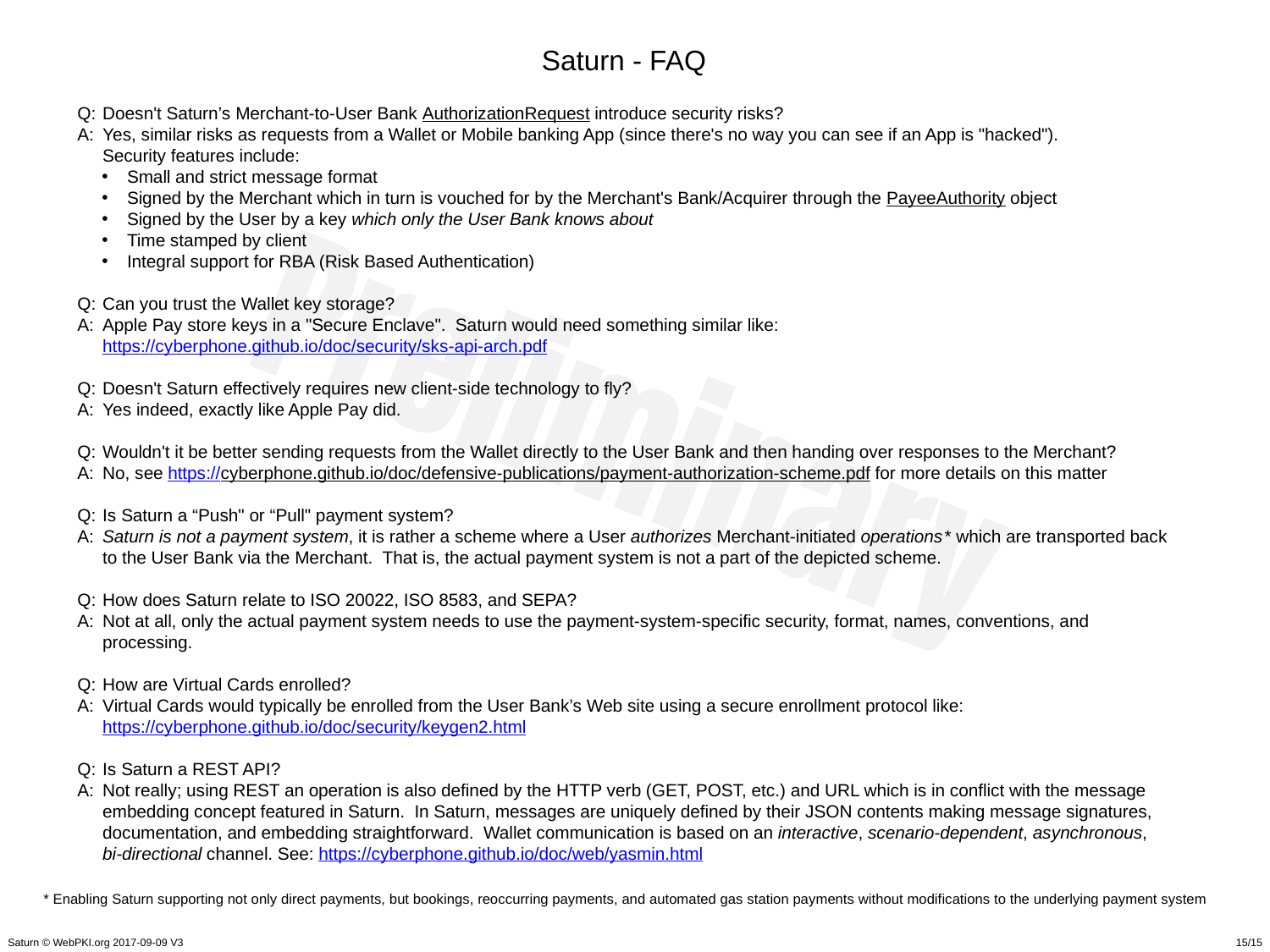

Saturn - FAQ
Q:	Doesn't Saturn’s Merchant-to-User Bank AuthorizationRequest introduce security risks?
A:	Yes, similar risks as requests from a Wallet or Mobile banking App (since there's no way you can see if an App is "hacked").
Security features include:
Small and strict message format
Signed by the Merchant which in turn is vouched for by the Merchant's Bank/Acquirer through the PayeeAuthority object
Signed by the User by a key which only the User Bank knows about
Time stamped by client
Integral support for RBA (Risk Based Authentication)

Q:	Can you trust the Wallet key storage?
A: 	Apple Pay store keys in a "Secure Enclave".  Saturn would need something similar like:
https://cyberphone.github.io/doc/security/sks-api-arch.pdf

Q:	Doesn't Saturn effectively requires new client-side technology to fly?
A:	Yes indeed, exactly like Apple Pay did.

Q:	Wouldn't it be better sending requests from the Wallet directly to the User Bank and then handing over responses to the Merchant?
A:	No, see https://cyberphone.github.io/doc/defensive-publications/payment-authorization-scheme.pdf for more details on this matter

Q:	Is Saturn a “Push" or “Pull" payment system?
A:	Saturn is not a payment system, it is rather a scheme where a User authorizes Merchant-initiated operations * which are transported back to the User Bank via the Merchant.  That is, the actual payment system is not a part of the depicted scheme.

Q:	How does Saturn relate to ISO 20022, ISO 8583, and SEPA?
A:	Not at all, only the actual payment system needs to use the payment-system-specific security, format, names, conventions, and processing.

Q:	How are Virtual Cards enrolled?
A:	Virtual Cards would typically be enrolled from the User Bank’s Web site using a secure enrollment protocol like:
https://cyberphone.github.io/doc/security/keygen2.html

Q:	Is Saturn a REST API?
A:	Not really; using REST an operation is also defined by the HTTP verb (GET, POST, etc.) and URL which is in conflict with the message embedding concept featured in Saturn.  In Saturn, messages are uniquely defined by their JSON contents making message signatures, documentation, and embedding straightforward.  Wallet communication is based on an interactive, scenario-dependent, asynchronous,
bi-directional channel. See: https://cyberphone.github.io/doc/web/yasmin.html
* Enabling Saturn supporting not only direct payments, but bookings, reoccurring payments, and automated gas station payments without modifications to the underlying payment system